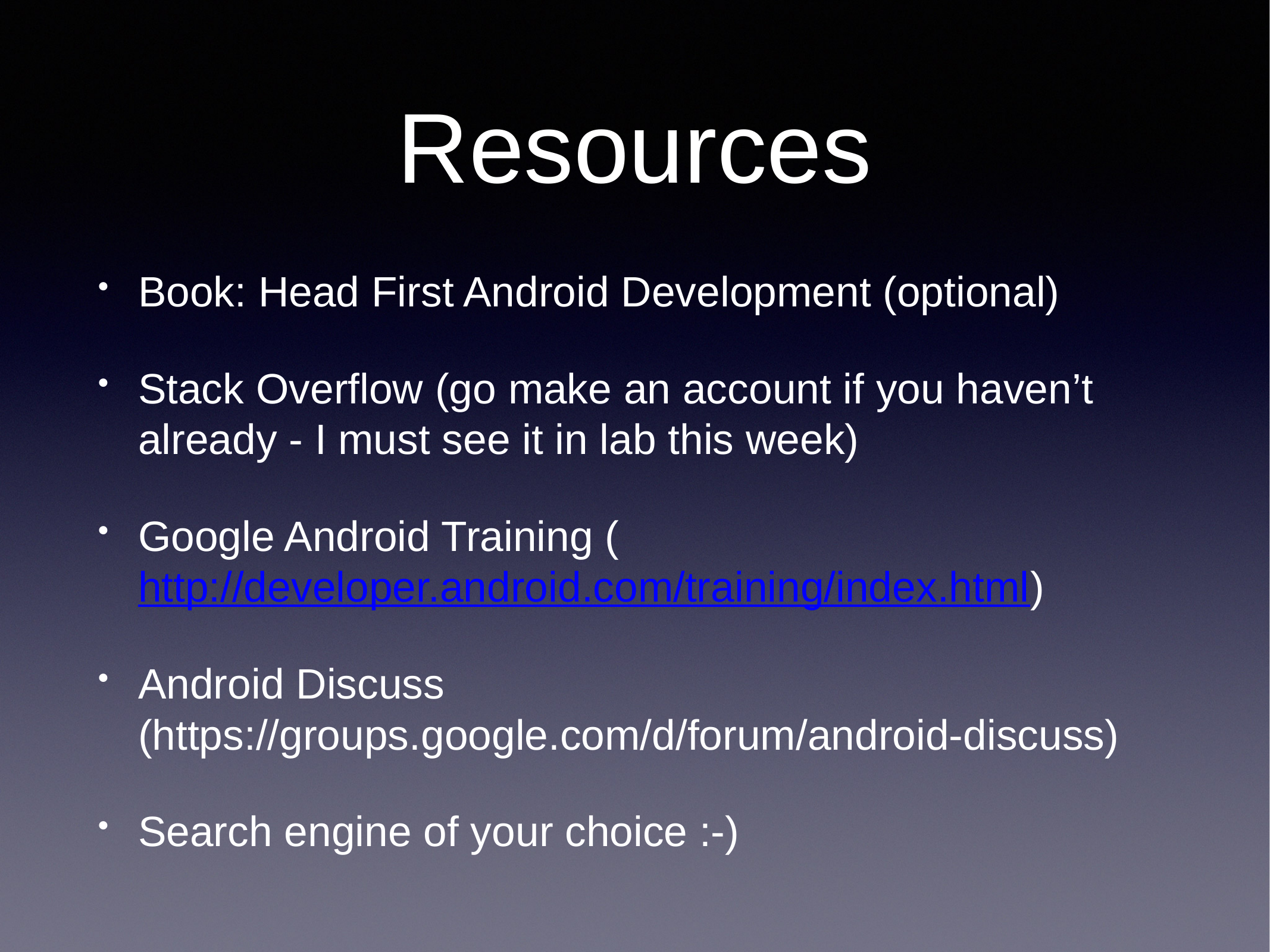

# Resources
Book: Head First Android Development (optional)
Stack Overflow (go make an account if you haven’t already - I must see it in lab this week)
Google Android Training (http://developer.android.com/training/index.html)
Android Discuss (https://groups.google.com/d/forum/android-discuss)
Search engine of your choice :-)